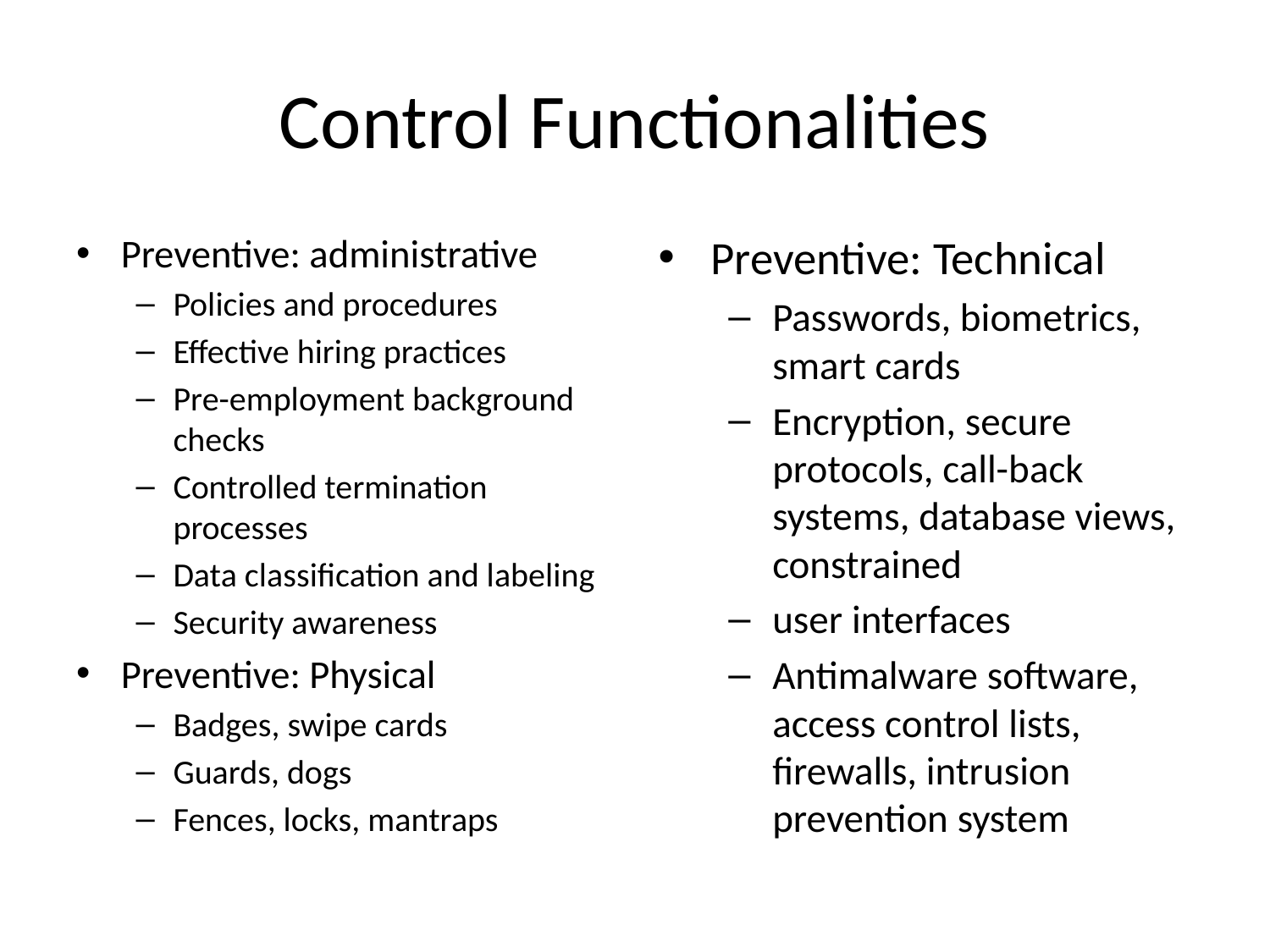

# Control Functionalities
Preventive: administrative
Policies and procedures
Effective hiring practices
Pre-employment background checks
Controlled termination processes
Data classification and labeling
Security awareness
Preventive: Physical
Badges, swipe cards
Guards, dogs
Fences, locks, mantraps

Preventive: Technical
Passwords, biometrics, smart cards
Encryption, secure protocols, call-back systems, database views, constrained
user interfaces
Antimalware software, access control lists, firewalls, intrusion prevention system